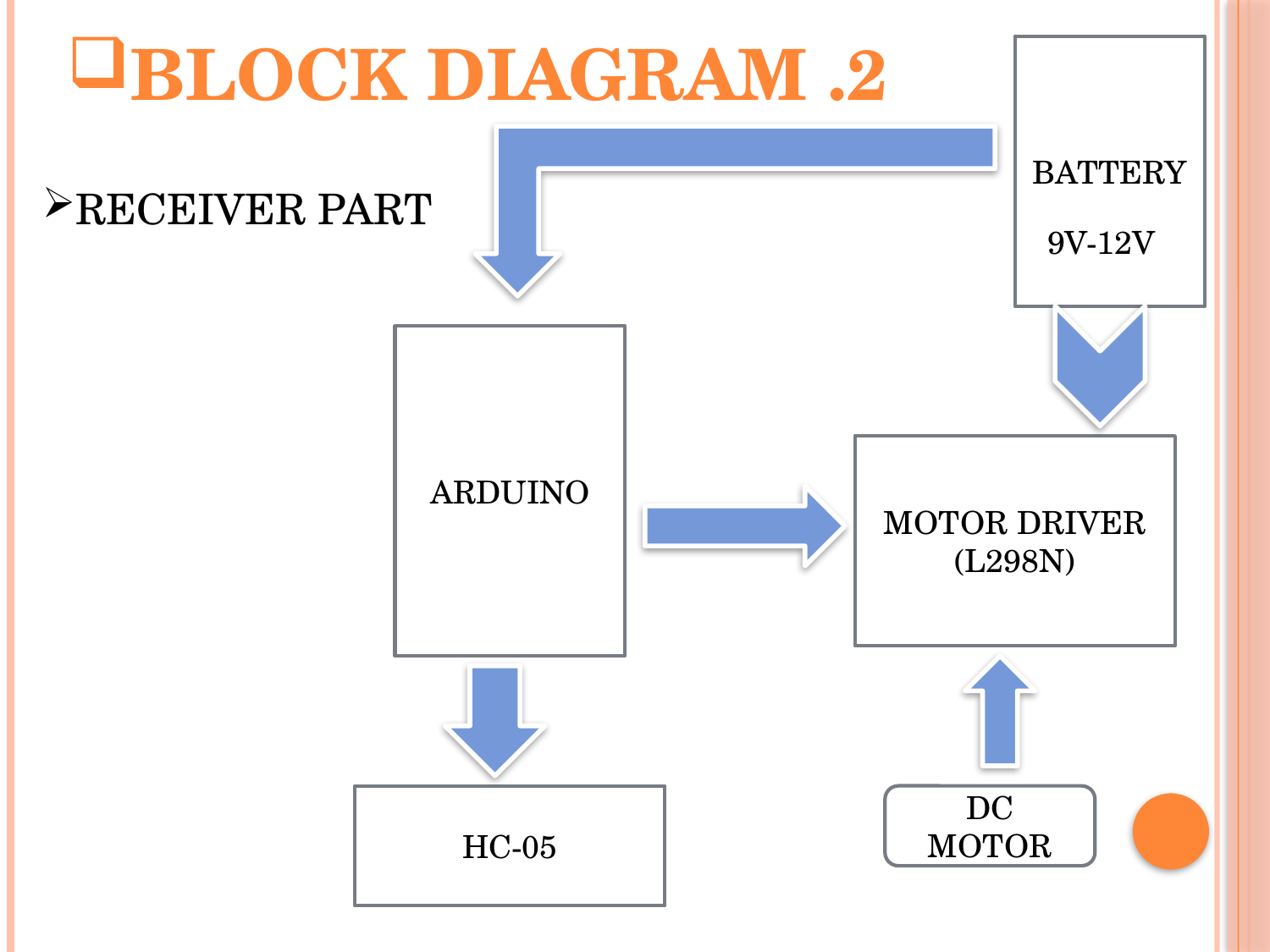

# BLOCK DIAGRAM .2
BATTERY

RECEIVER PART
9V-12V

ARDUINO
MOTOR DRIVER
(L298N)

HC-05
DC MOTOR